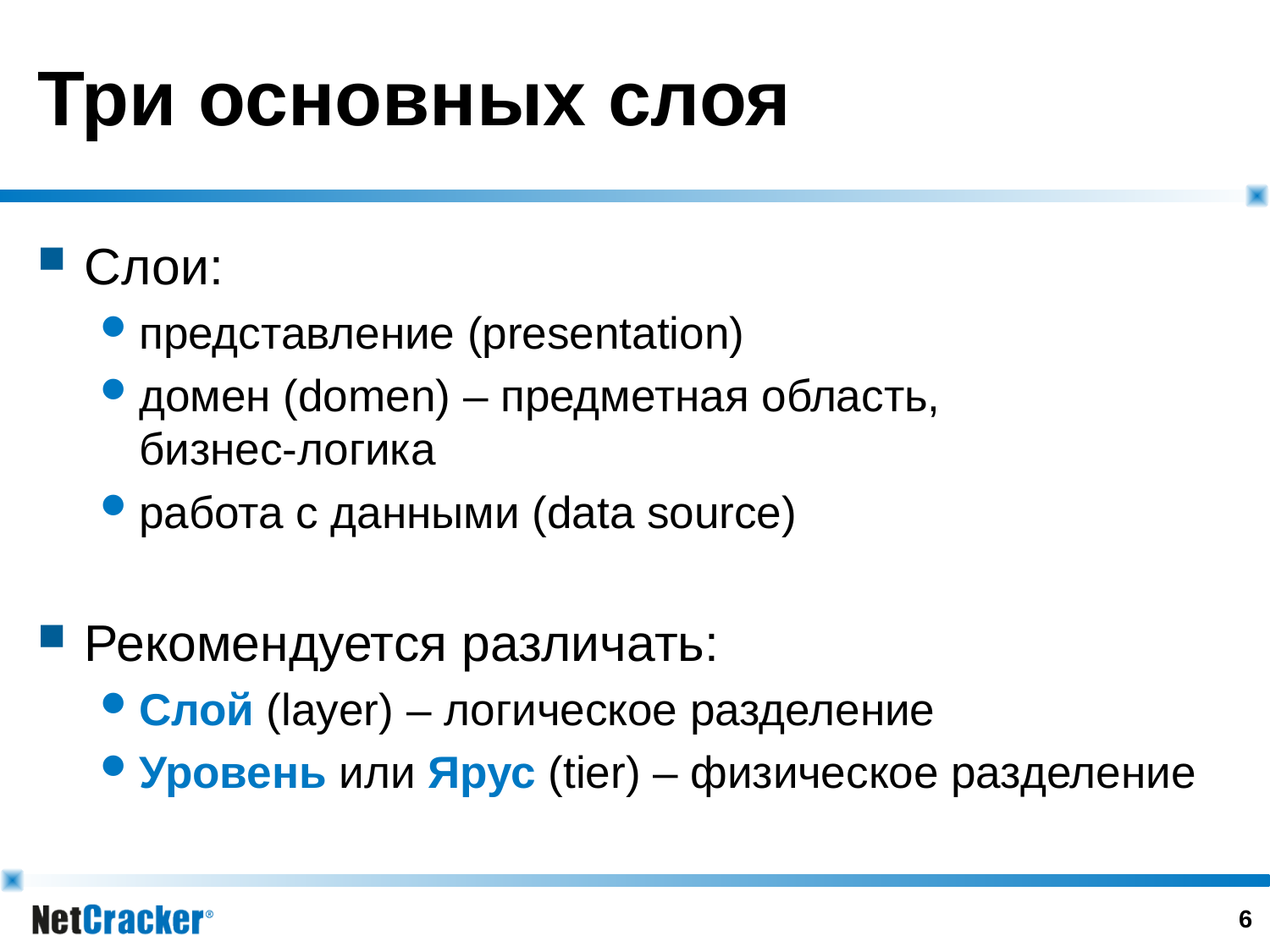

# Три основных слоя
Слои:
представление (presentation)
домен (domen) – предметная область,
бизнес-логика
работа с данными (data source)

Рекомендуется различать:
Слой (layer) – логическое разделение
Уровень или Ярус (tier) – физическое разделение
6